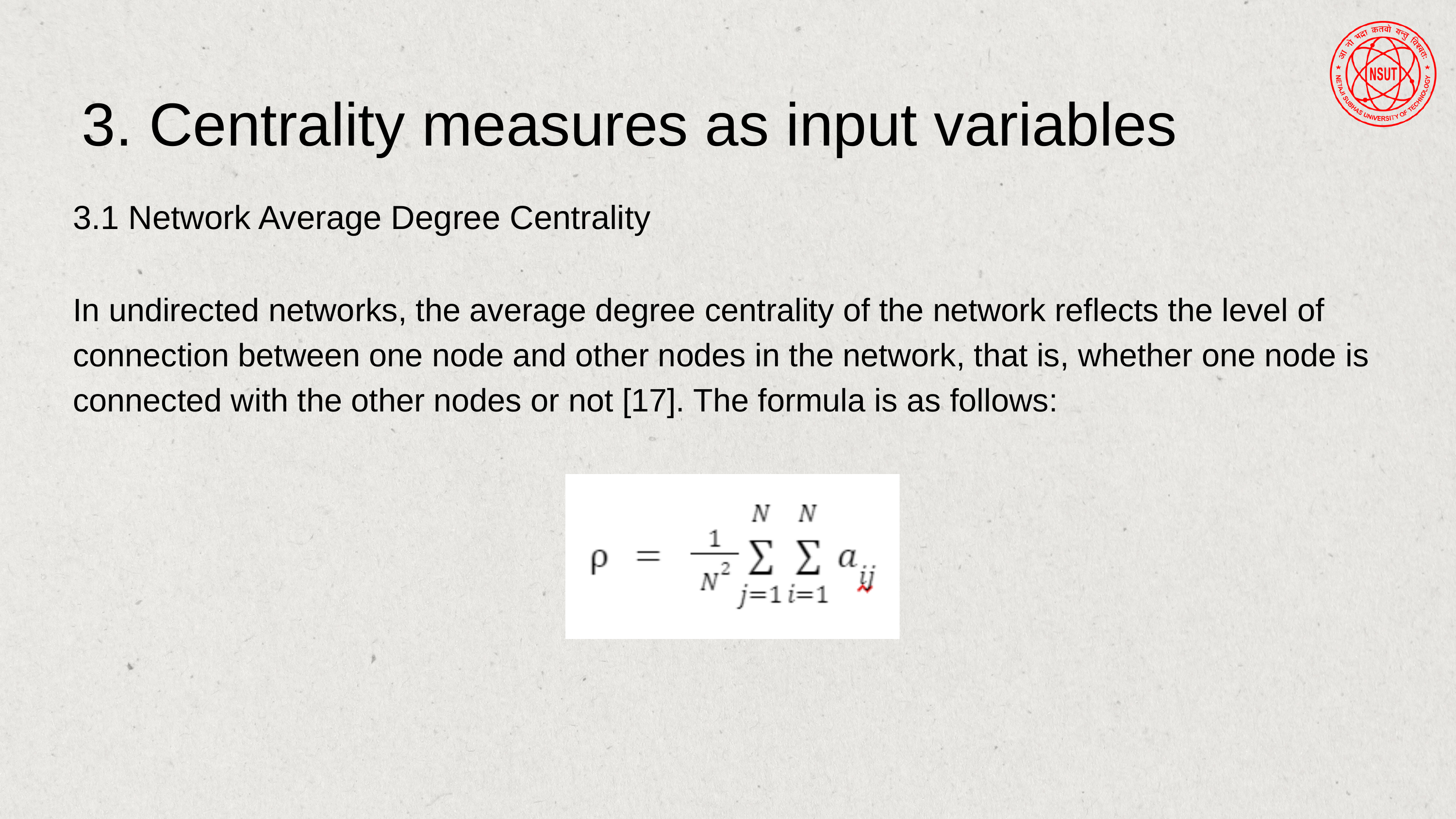

3. Centrality measures as input variables
3.1 Network Average Degree Centrality

In undirected networks, the average degree centrality of the network reflects the level of connection between one node and other nodes in the network, that is, whether one node is connected with the other nodes or not [17]. The formula is as follows: